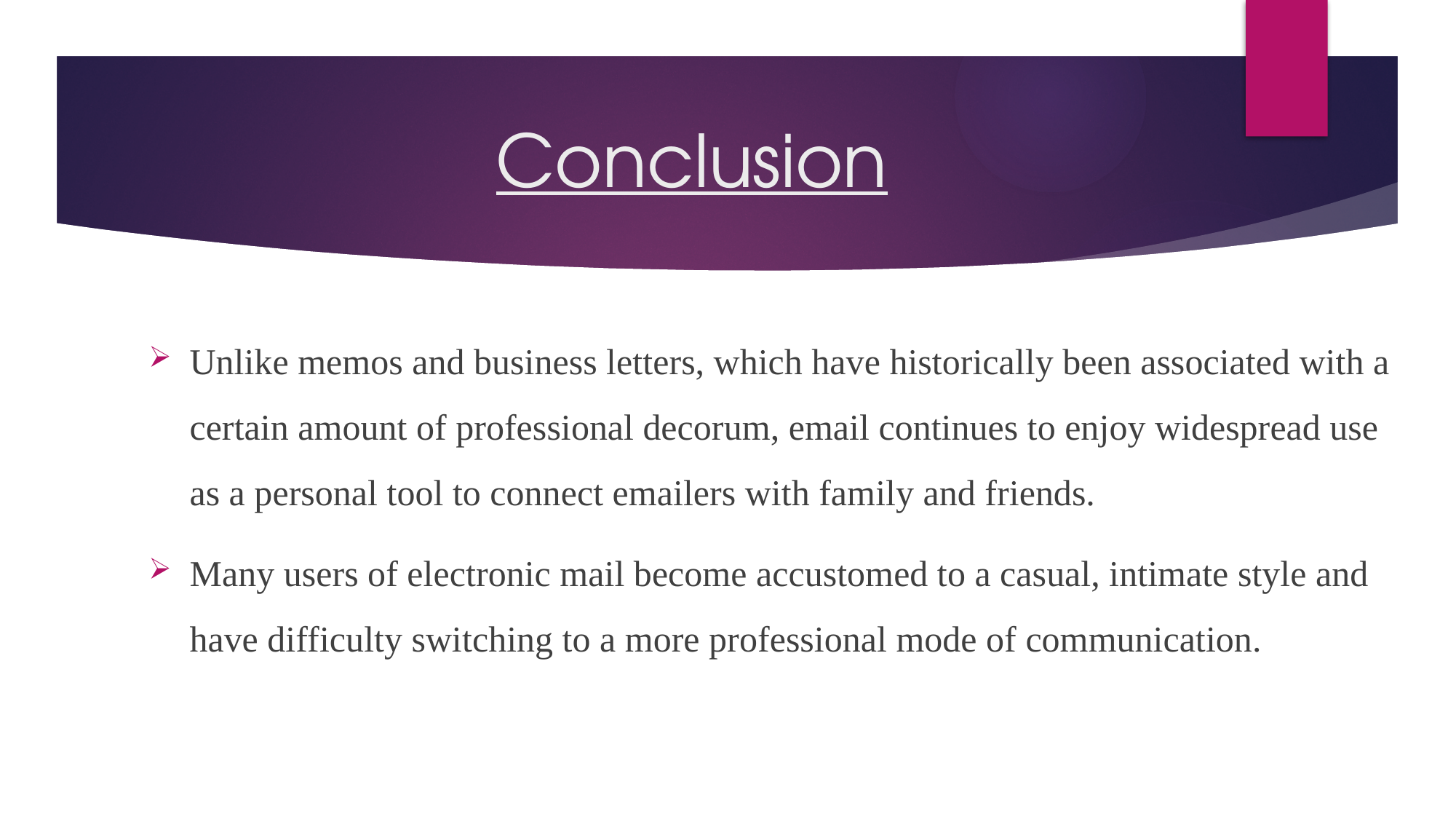

# Conclusion
Unlike memos and business letters, which have historically been associated with a certain amount of professional decorum, email continues to enjoy widespread use as a personal tool to connect emailers with family and friends.
Many users of electronic mail become accustomed to a casual, intimate style and have difficulty switching to a more professional mode of communication.